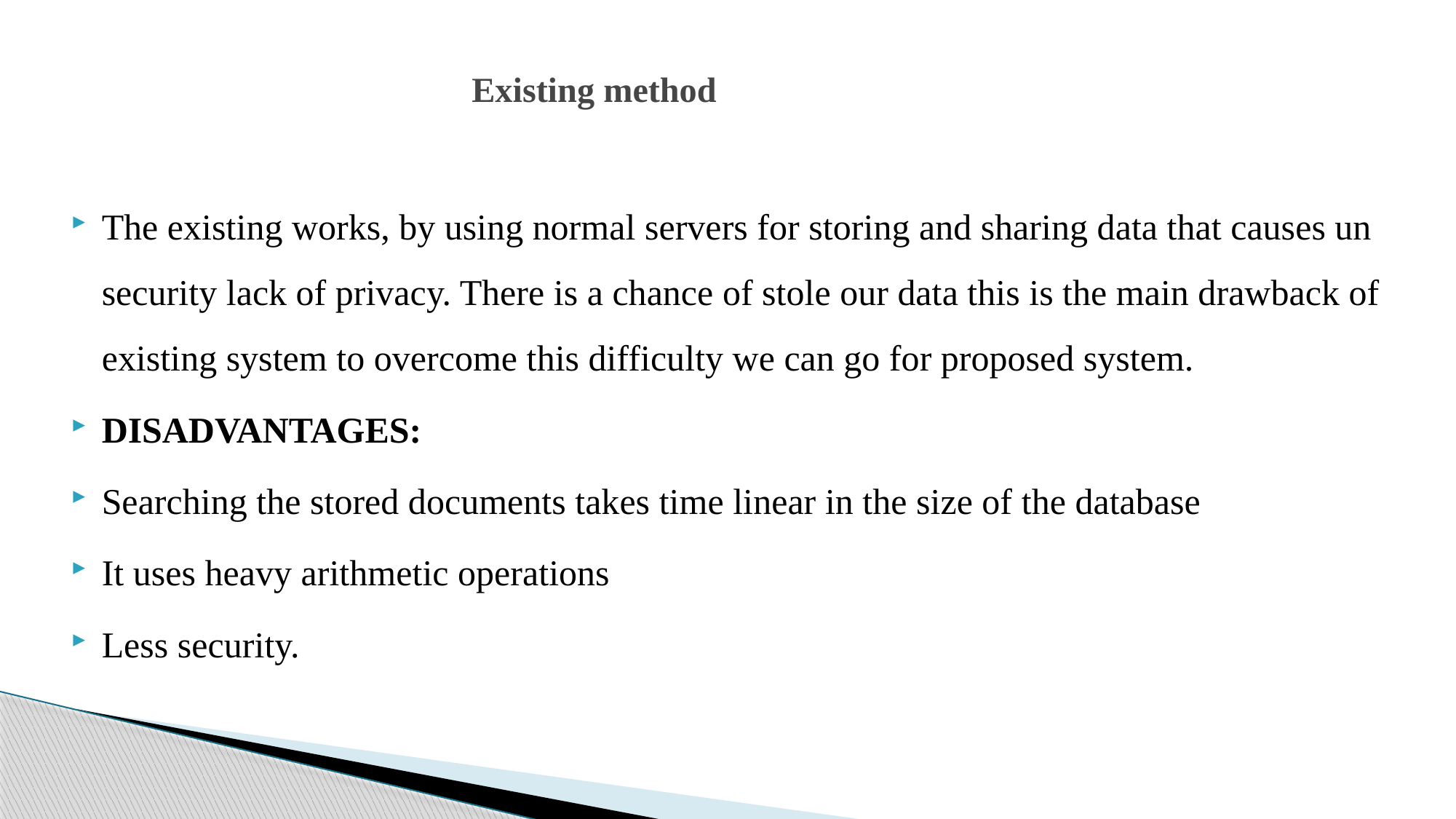

# Existing method
The existing works, by using normal servers for storing and sharing data that causes un security lack of privacy. There is a chance of stole our data this is the main drawback of existing system to overcome this difficulty we can go for proposed system.
DISADVANTAGES:
Searching the stored documents takes time linear in the size of the database
It uses heavy arithmetic operations
Less security.